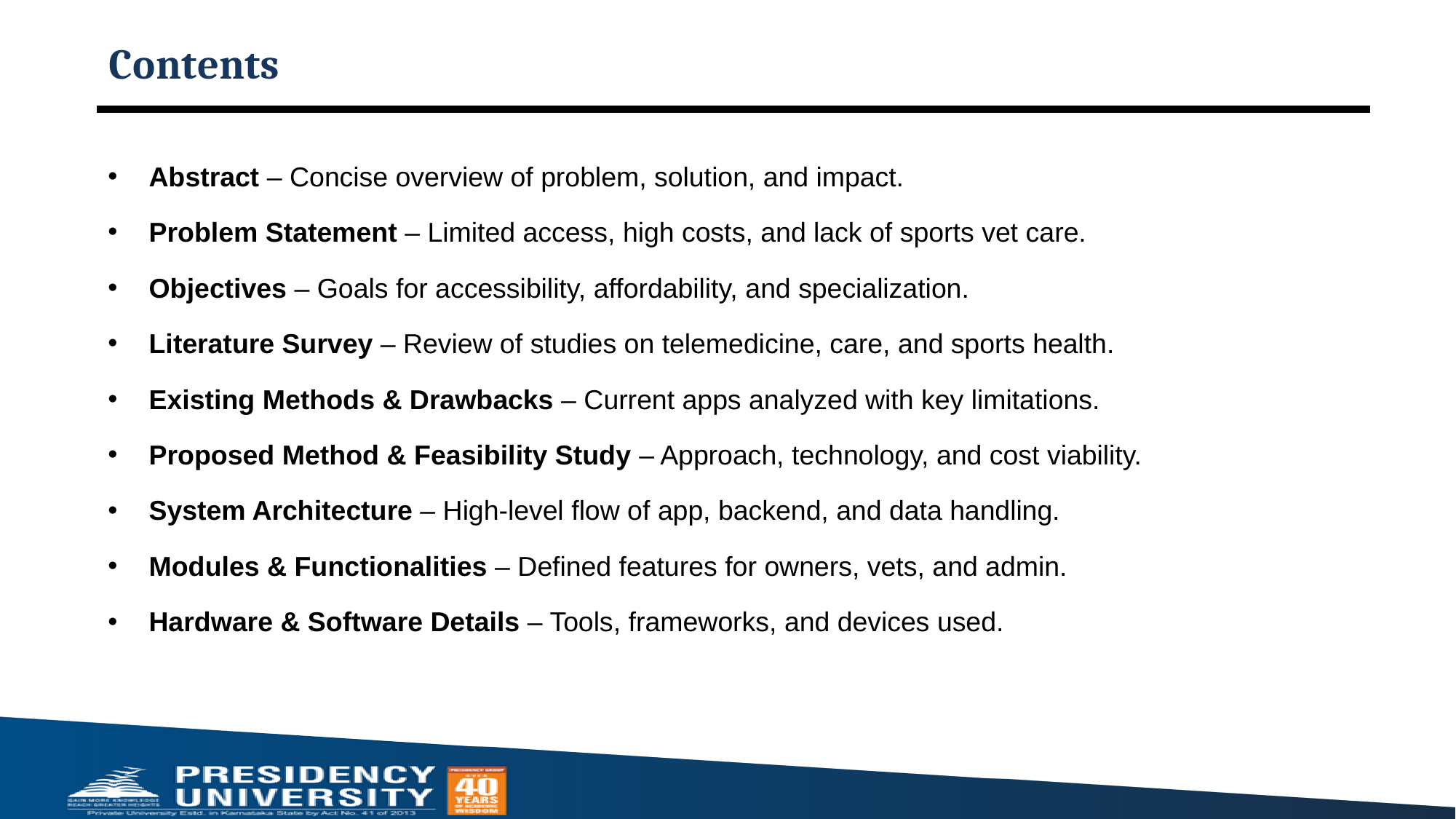

# Contents

Abstract – Concise overview of problem, solution, and impact.
Problem Statement – Limited access, high costs, and lack of sports vet care.
Objectives – Goals for accessibility, affordability, and specialization.
Literature Survey – Review of studies on telemedicine, care, and sports health.
Existing Methods & Drawbacks – Current apps analyzed with key limitations.
Proposed Method & Feasibility Study – Approach, technology, and cost viability.
System Architecture – High-level flow of app, backend, and data handling.
Modules & Functionalities – Defined features for owners, vets, and admin.
Hardware & Software Details – Tools, frameworks, and devices used.